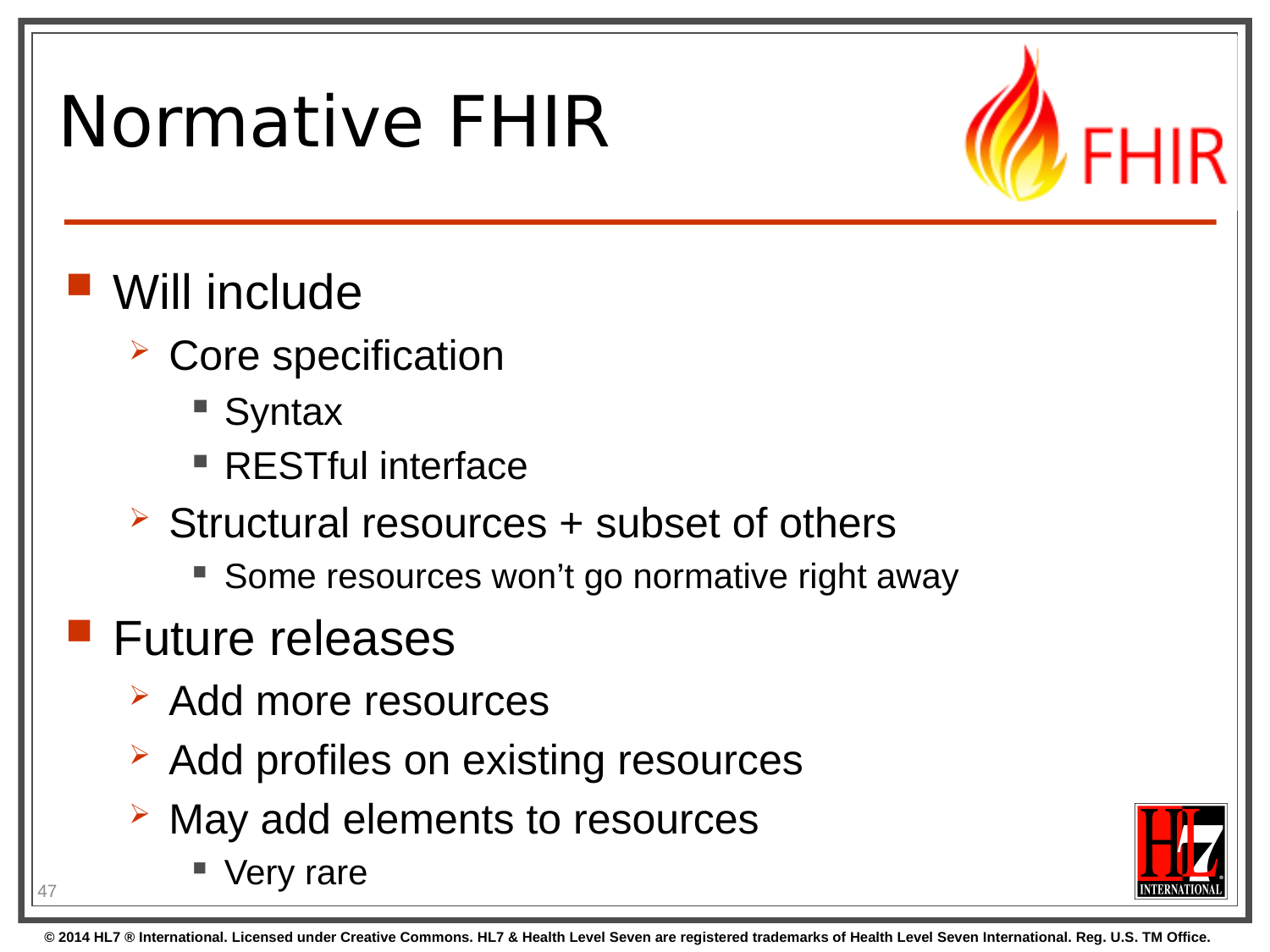

# Normative FHIR
Will include
Core specification
Syntax
RESTful interface
Structural resources + subset of others
Some resources won’t go normative right away
Future releases
Add more resources
Add profiles on existing resources
May add elements to resources
Very rare
47